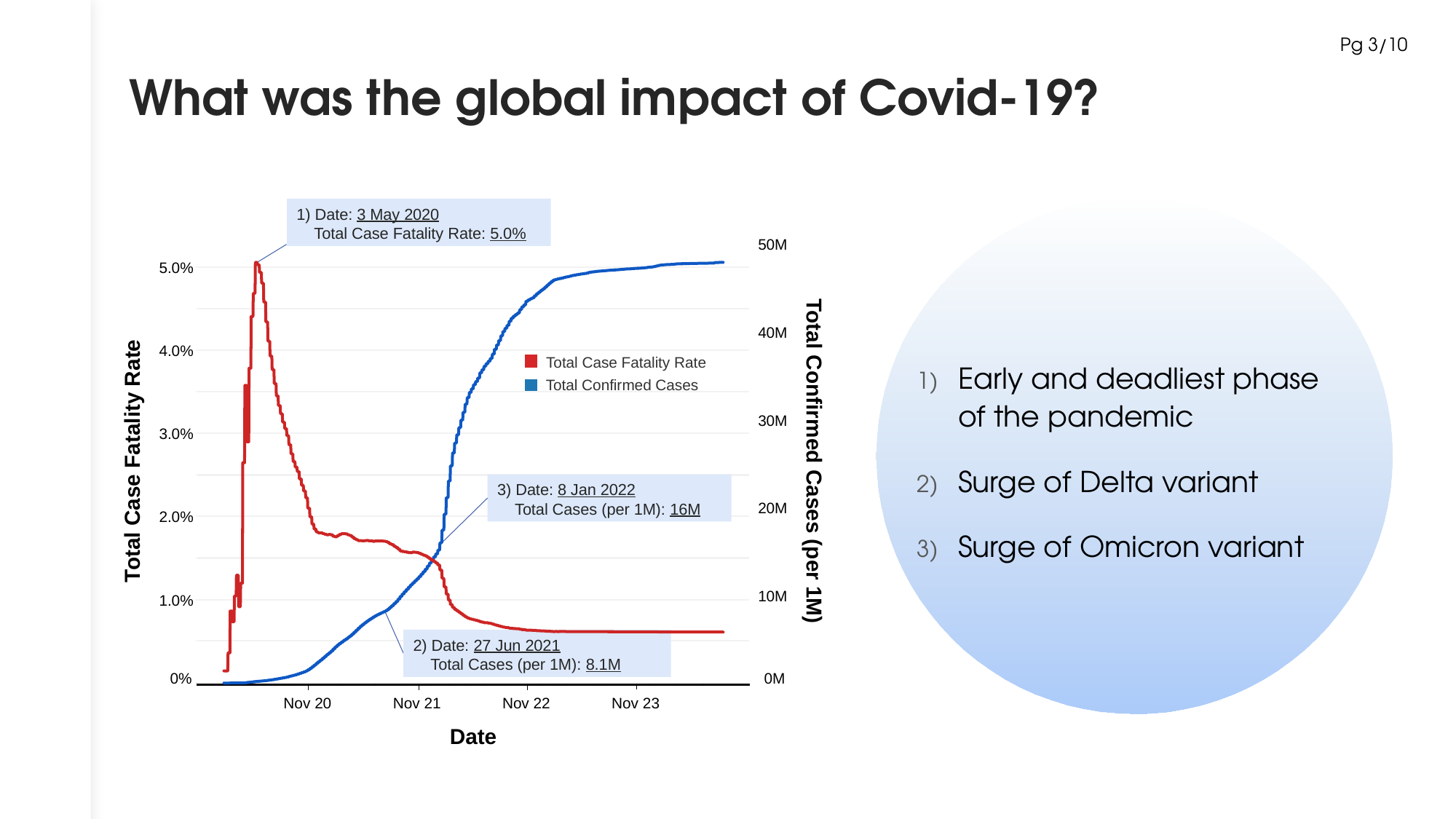

# What was the global impact of Covid-19?

1) Date: 3 May 2020
    Total Case Fatality Rate: 5.0%
50M

40M
30M
Total Confirmed Cases (per 1M)
20M
10M
0M

5.0%

4.0%
3.0%
Total Case Fatality Rate
2.0%
1.0%
0%

1 Nov 20
1 Nov 21
1 Nov 22
1 Nov 23
Date

Total Case Fatality Rate
Early and deadliest phase of the pandemic
Surge of Delta variant
Surge of Omicron variant

Total Confirmed Cases

3) Date: 8 Jan 2022
    Total Cases (per 1M): 16M
2) Date: 27 Jun 2021
    Total Cases (per 1M): 8.1M